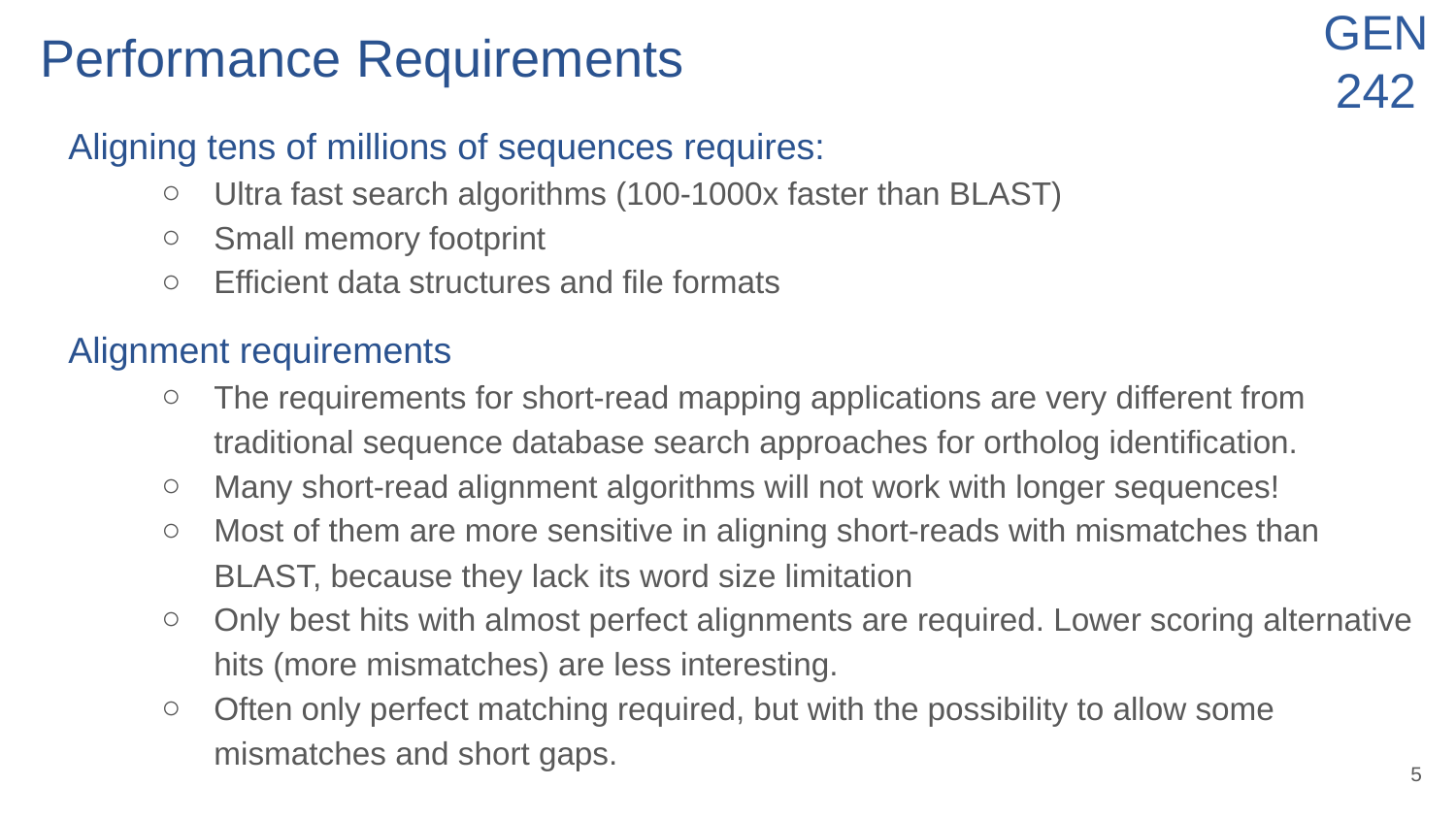

# Performance Requirements
Aligning tens of millions of sequences requires:
Ultra fast search algorithms (100-1000x faster than BLAST)
Small memory footprint
Efficient data structures and file formats
Alignment requirements
The requirements for short-read mapping applications are very different from traditional sequence database search approaches for ortholog identification.
Many short-read alignment algorithms will not work with longer sequences!
Most of them are more sensitive in aligning short-reads with mismatches than BLAST, because they lack its word size limitation
Only best hits with almost perfect alignments are required. Lower scoring alternative hits (more mismatches) are less interesting.
Often only perfect matching required, but with the possibility to allow some mismatches and short gaps.
5